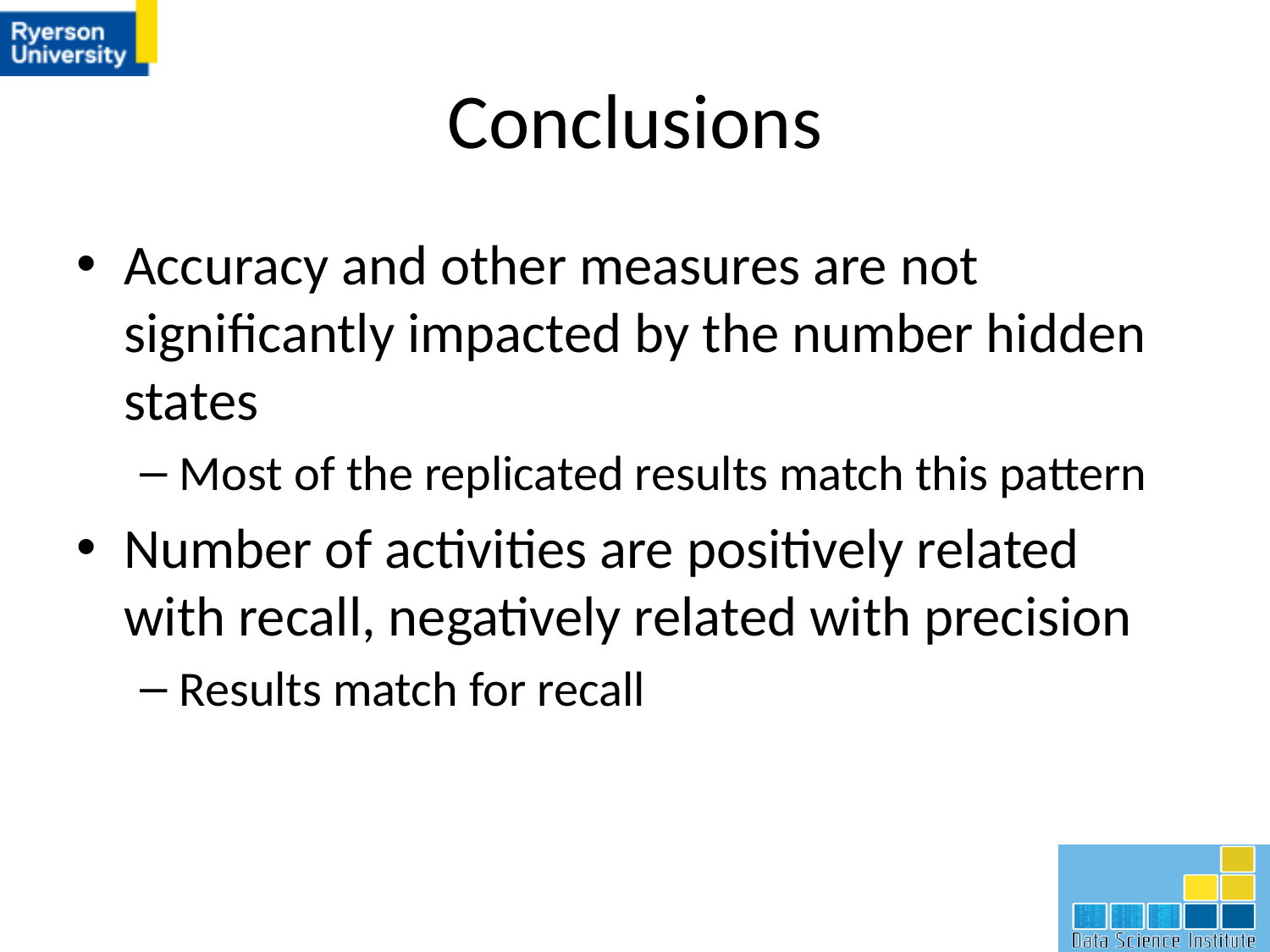

# Conclusions
Accuracy and other measures are not significantly impacted by the number hidden states
Most of the replicated results match this pattern
Number of activities are positively related with recall, negatively related with precision
Results match for recall